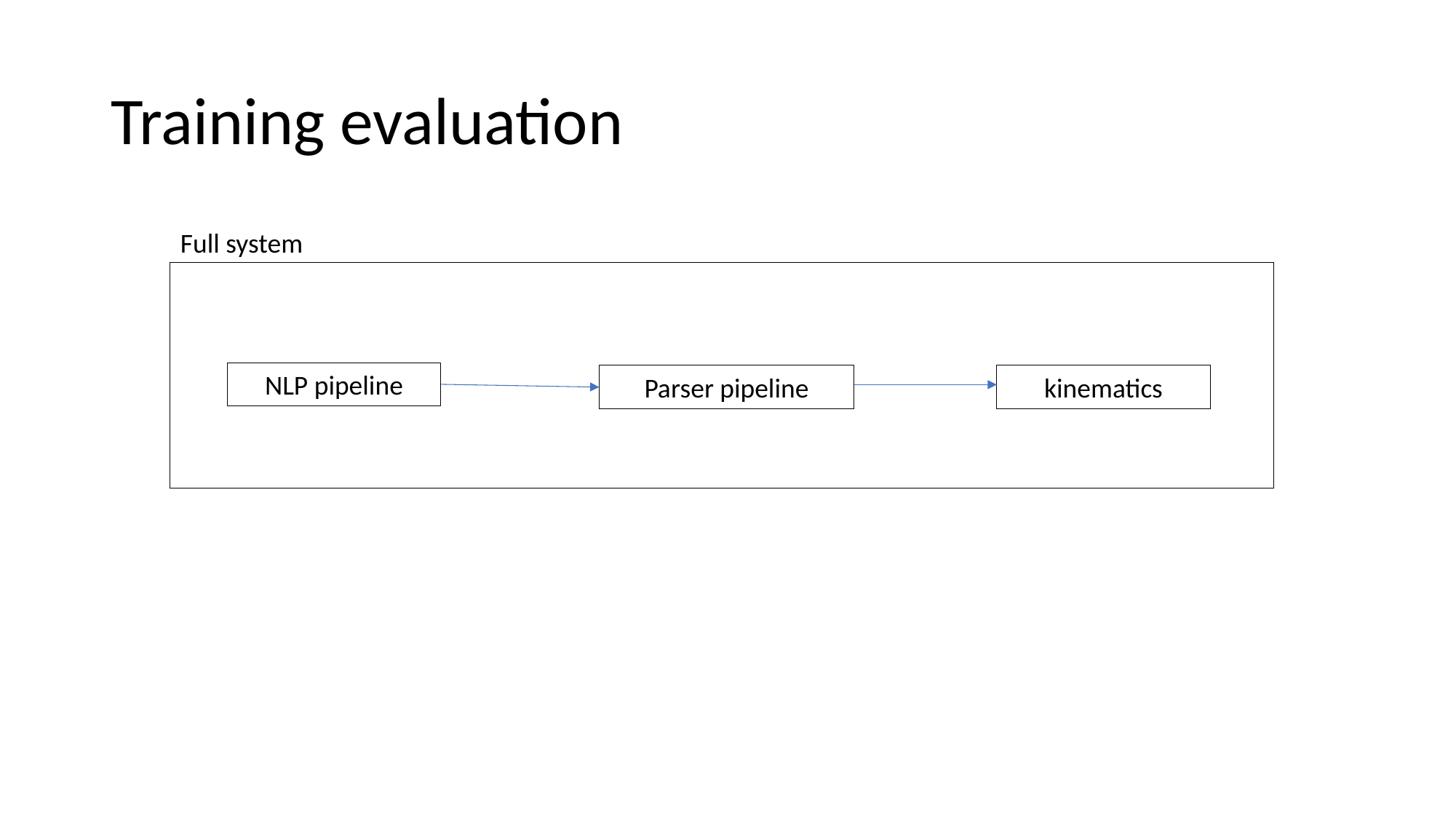

# Training evaluation
Full system

NLP pipeline
Parser pipeline
kinematics